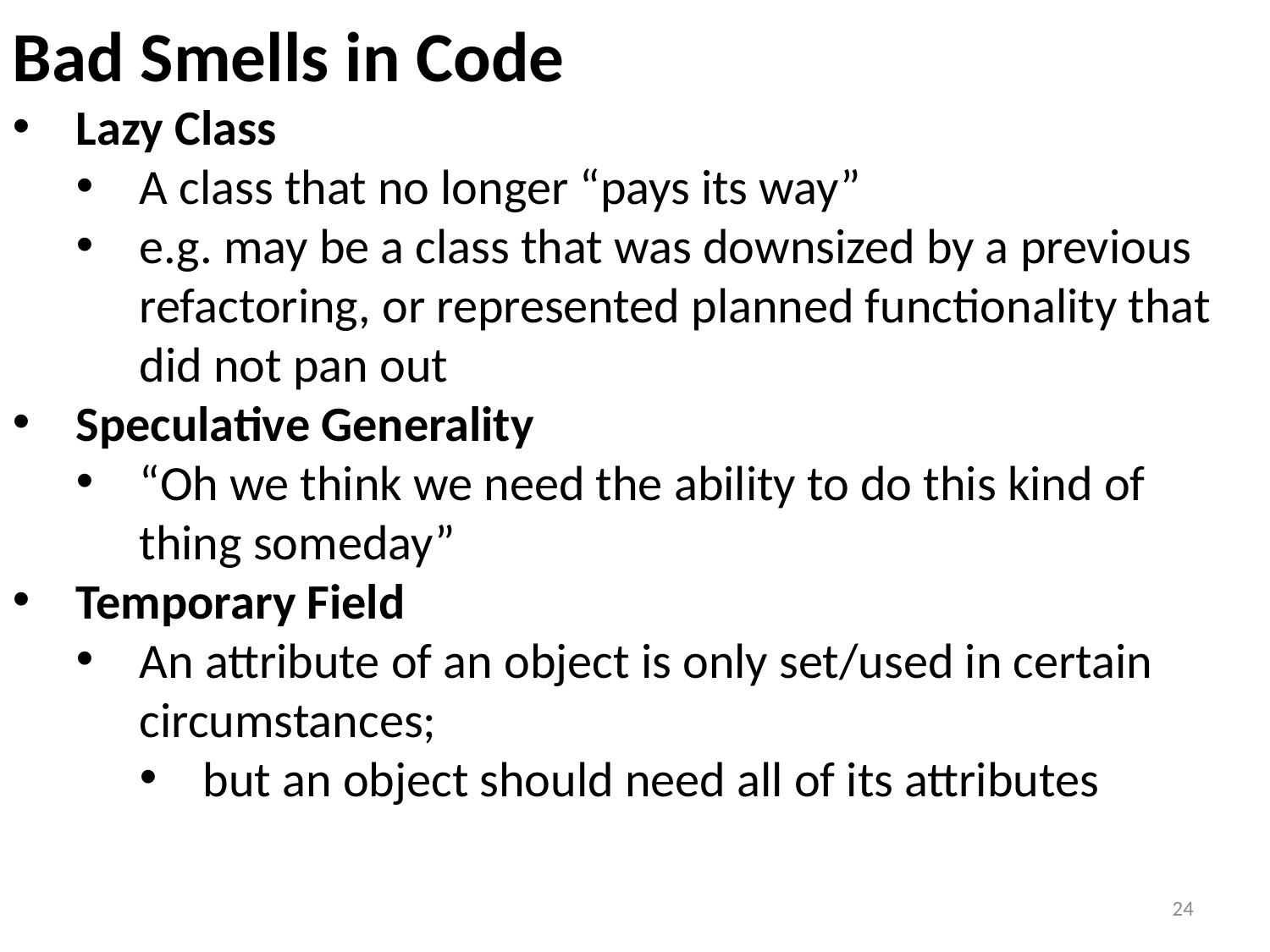

Bad Smells in Code
Lazy Class
A class that no longer “pays its way”
e.g. may be a class that was downsized by a previous refactoring, or represented planned functionality that did not pan out
Speculative Generality
“Oh we think we need the ability to do this kind of thing someday”
Temporary Field
An attribute of an object is only set/used in certain circumstances;
but an object should need all of its attributes
24